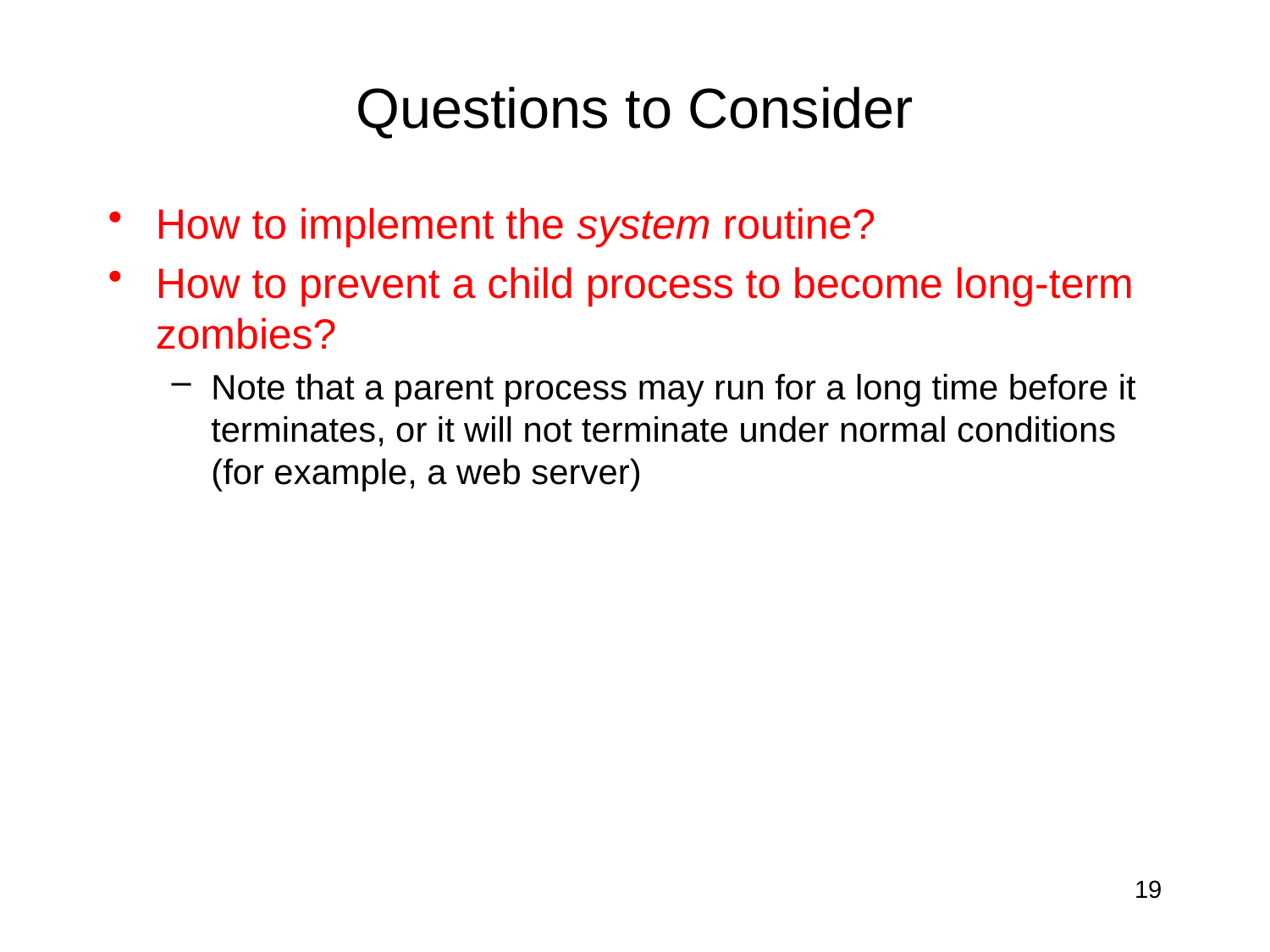

# Questions to Consider
How to implement the system routine?
How to prevent a child process to become long-term zombies?
Note that a parent process may run for a long time before it terminates, or it will not terminate under normal conditions (for example, a web server)
19